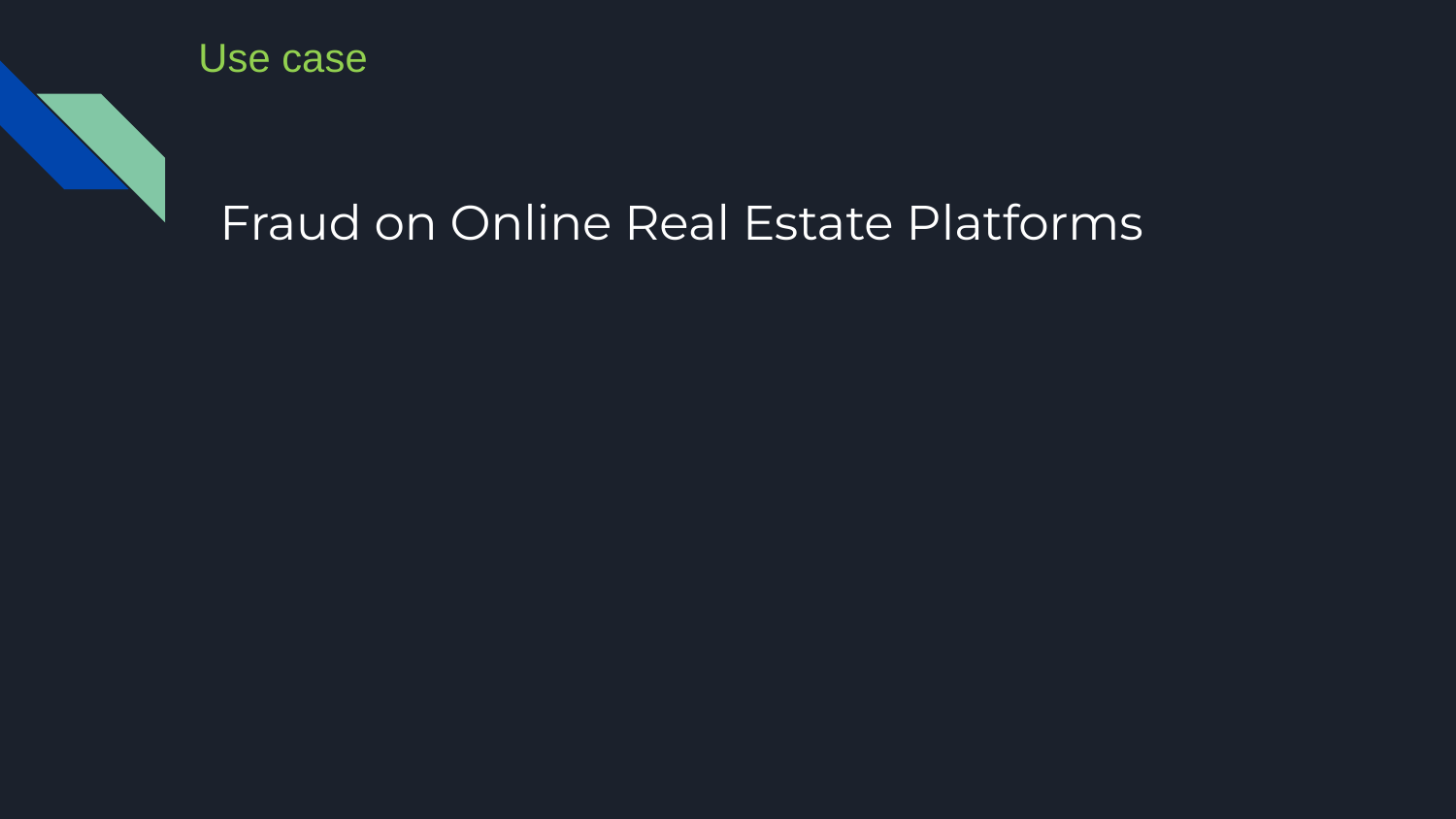

# Use case
Fraud on Online Real Estate Platforms